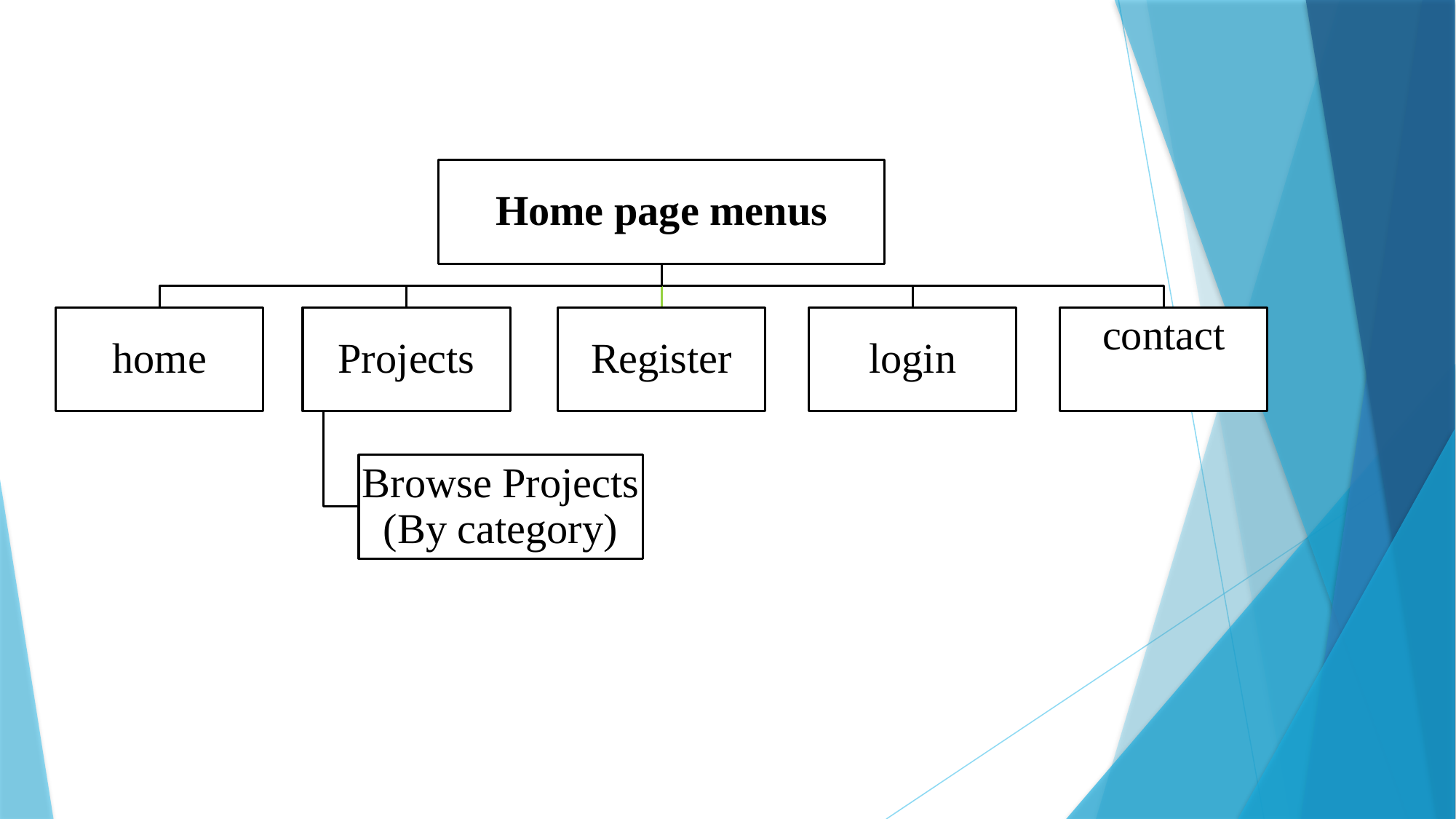

Home page menus
home
Projects
Browse Projects (By category)
Register
login
contact